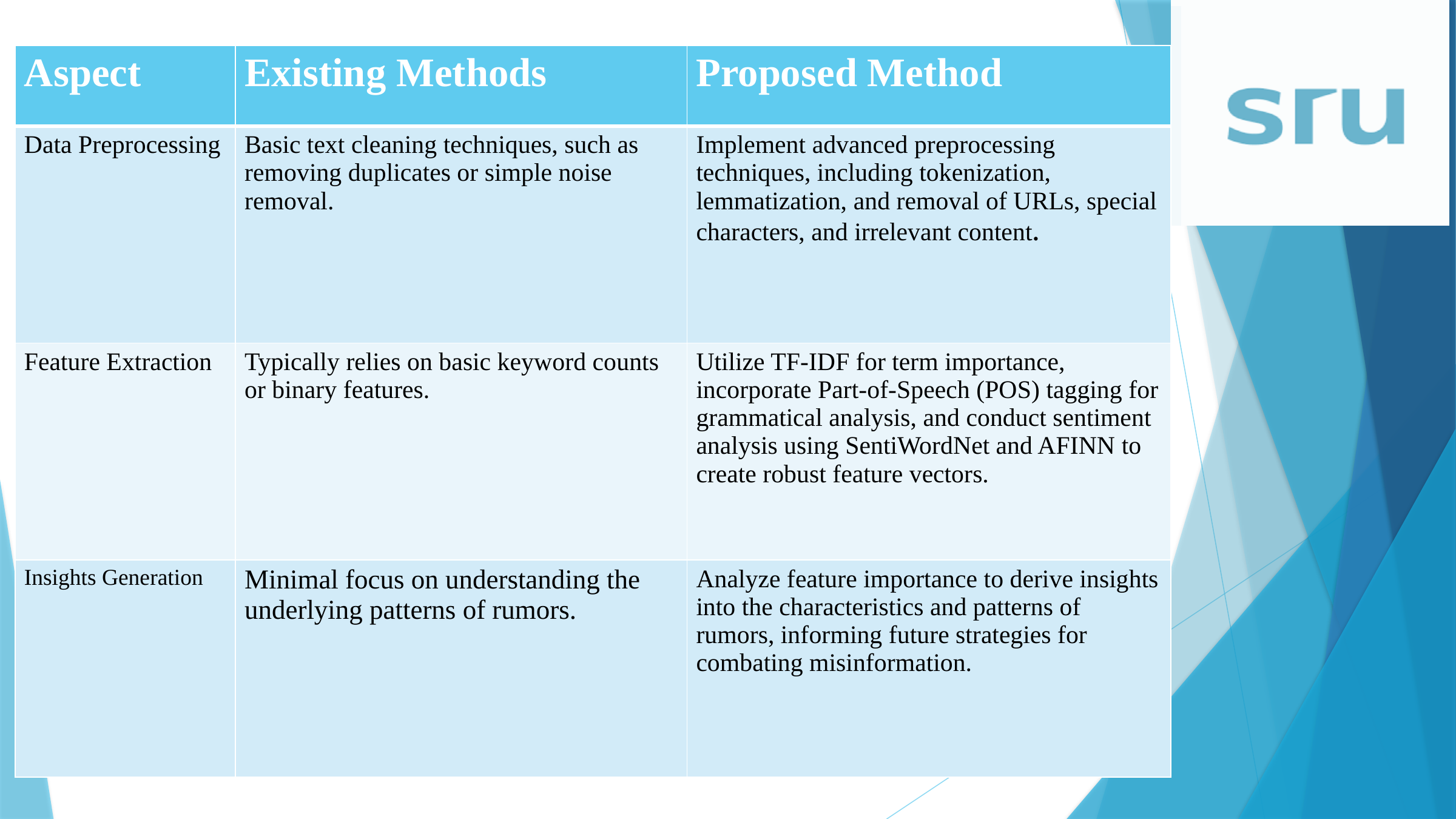

| Aspect | Existing Methods | Proposed Method |
| --- | --- | --- |
| Data Preprocessing | Basic text cleaning techniques, such as removing duplicates or simple noise removal. | Implement advanced preprocessing techniques, including tokenization, lemmatization, and removal of URLs, special characters, and irrelevant content. |
| Feature Extraction | Typically relies on basic keyword counts or binary features. | Utilize TF-IDF for term importance, incorporate Part-of-Speech (POS) tagging for grammatical analysis, and conduct sentiment analysis using SentiWordNet and AFINN to create robust feature vectors. |
| Insights Generation | Minimal focus on understanding the underlying patterns of rumors. | Analyze feature importance to derive insights into the characteristics and patterns of rumors, informing future strategies for combating misinformation. |